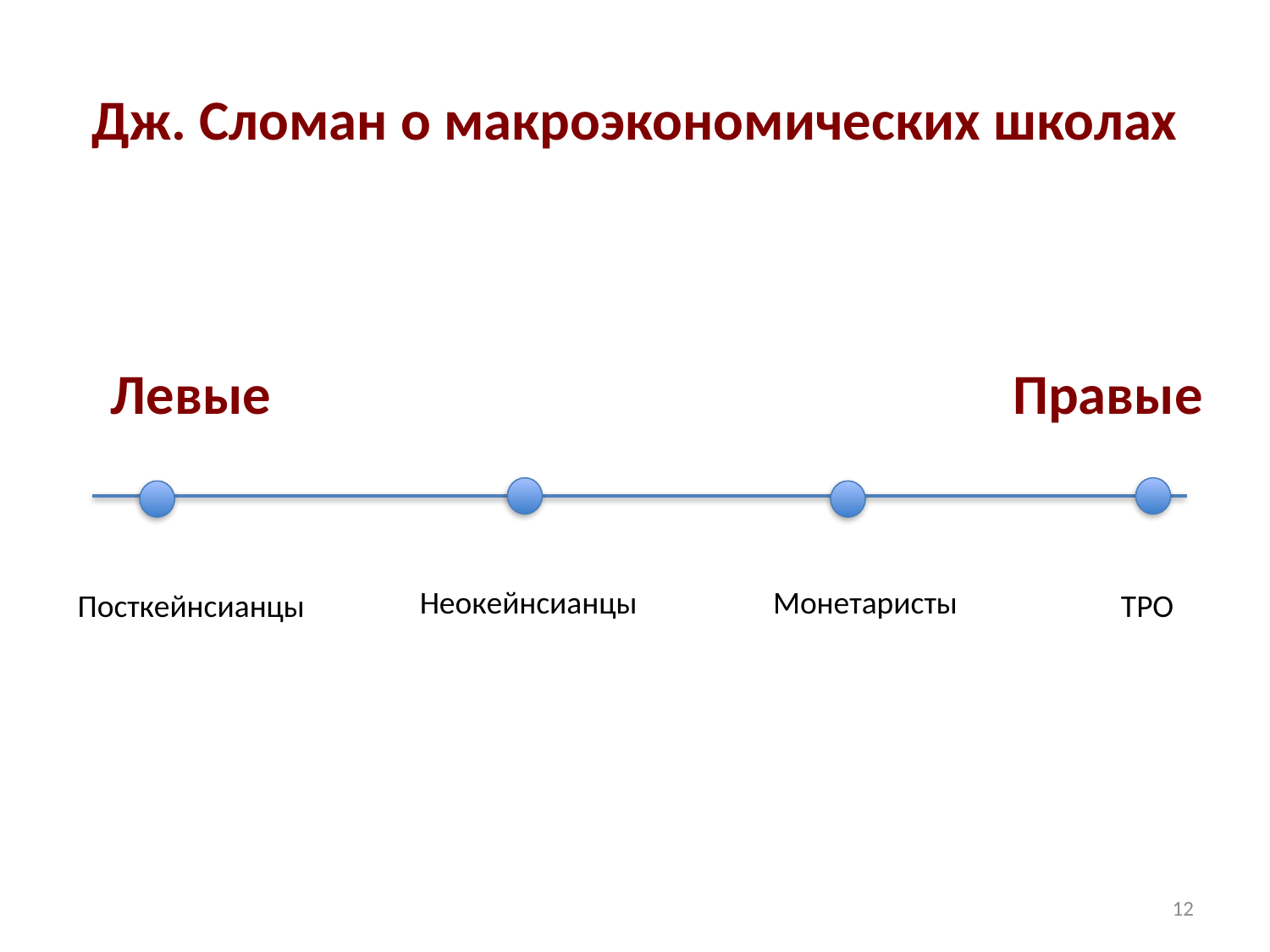

# Дж. Сломан о макроэкономических школах
Левые
Правые

Неокейнсианцы
Монетаристы
Посткейнсианцы
ТРО
12